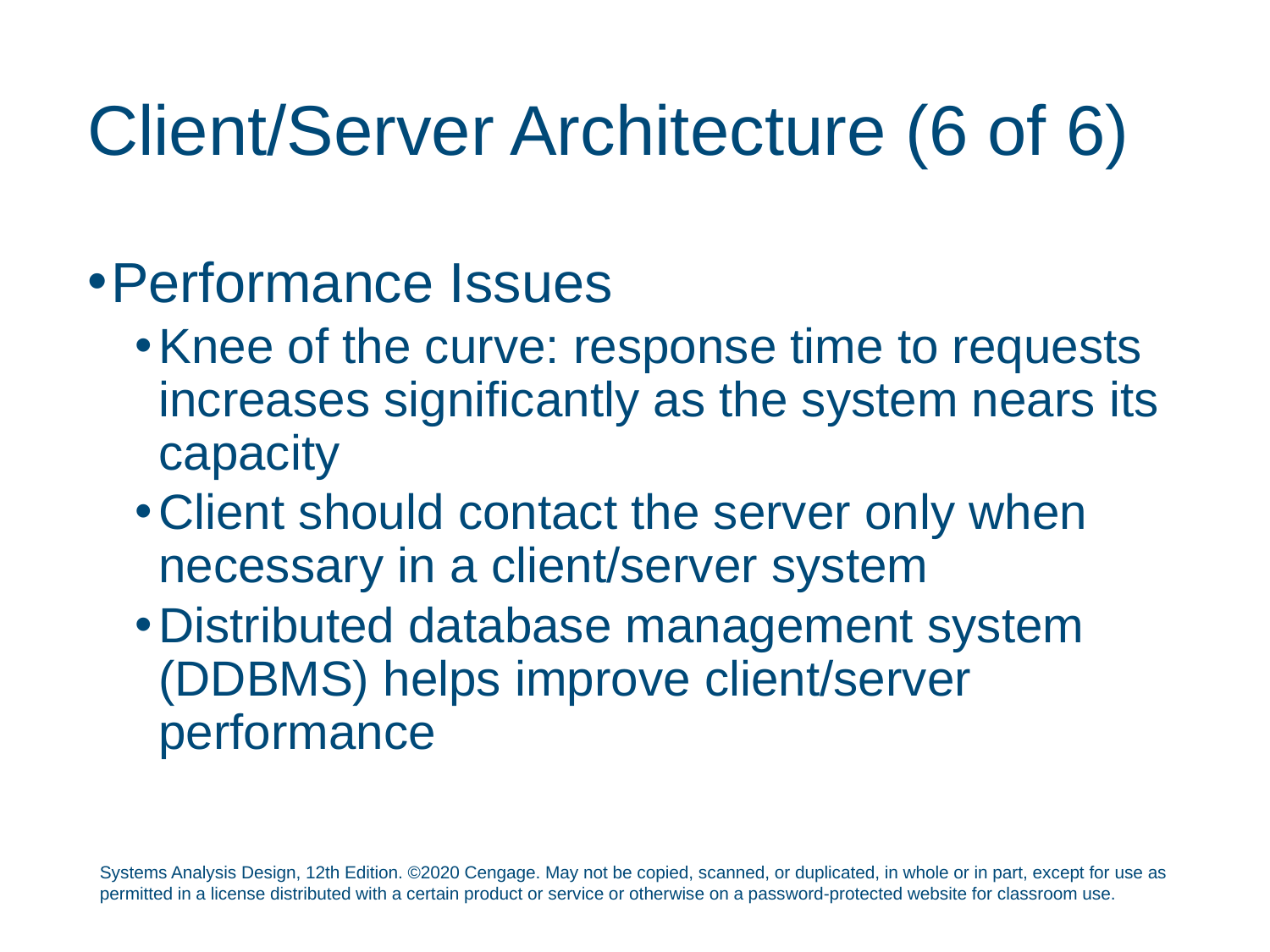

# Client/Server Architecture (6 of 6)
Performance Issues
Knee of the curve: response time to requests increases significantly as the system nears its capacity
Client should contact the server only when necessary in a client/server system
Distributed database management system (DDBMS) helps improve client/server performance

Systems Analysis Design, 12th Edition. ©2020 Cengage. May not be copied, scanned, or duplicated, in whole or in part, except for use as permitted in a license distributed with a certain product or service or otherwise on a password-protected website for classroom use.